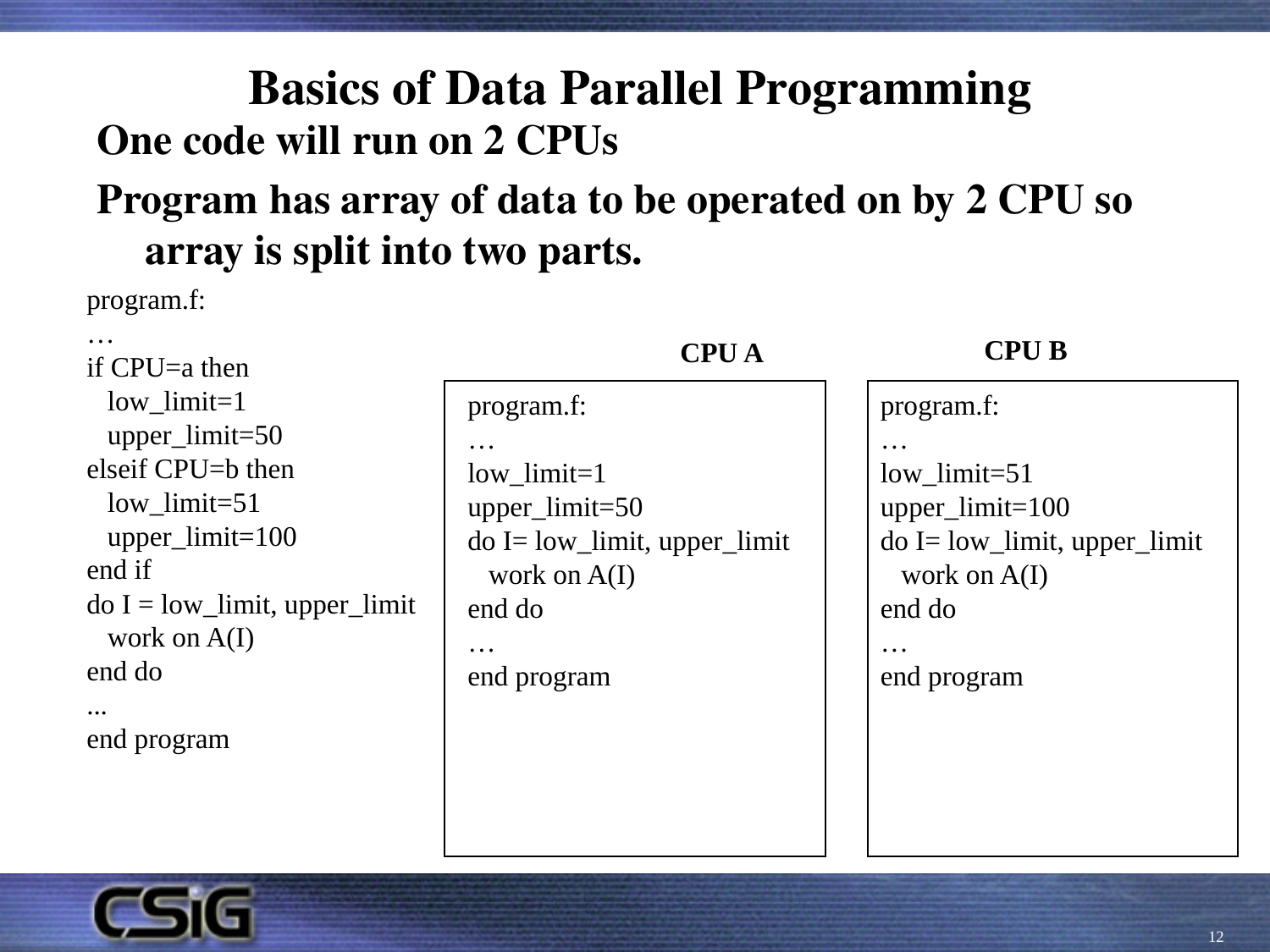

# Basics of Data Parallel Programming
One code will run on 2 CPUs
Program has array of data to be operated on by 2 CPU so array is split into two parts.
program.f:
…
if CPU=a then
   low_limit=1
   upper_limit=50
elseif CPU=b then
   low_limit=51
   upper_limit=100
end if
do I = low_limit, upper_limit
   work on A(I)
end do
...
end program

CPU B
CPU A

program.f:
…
low_limit=1
upper_limit=50
do I= low_limit, upper_limit
   work on A(I)
end do
…
end program

program.f:
…
low_limit=51
upper_limit=100
do I= low_limit, upper_limit
   work on A(I)
end do
…
end program